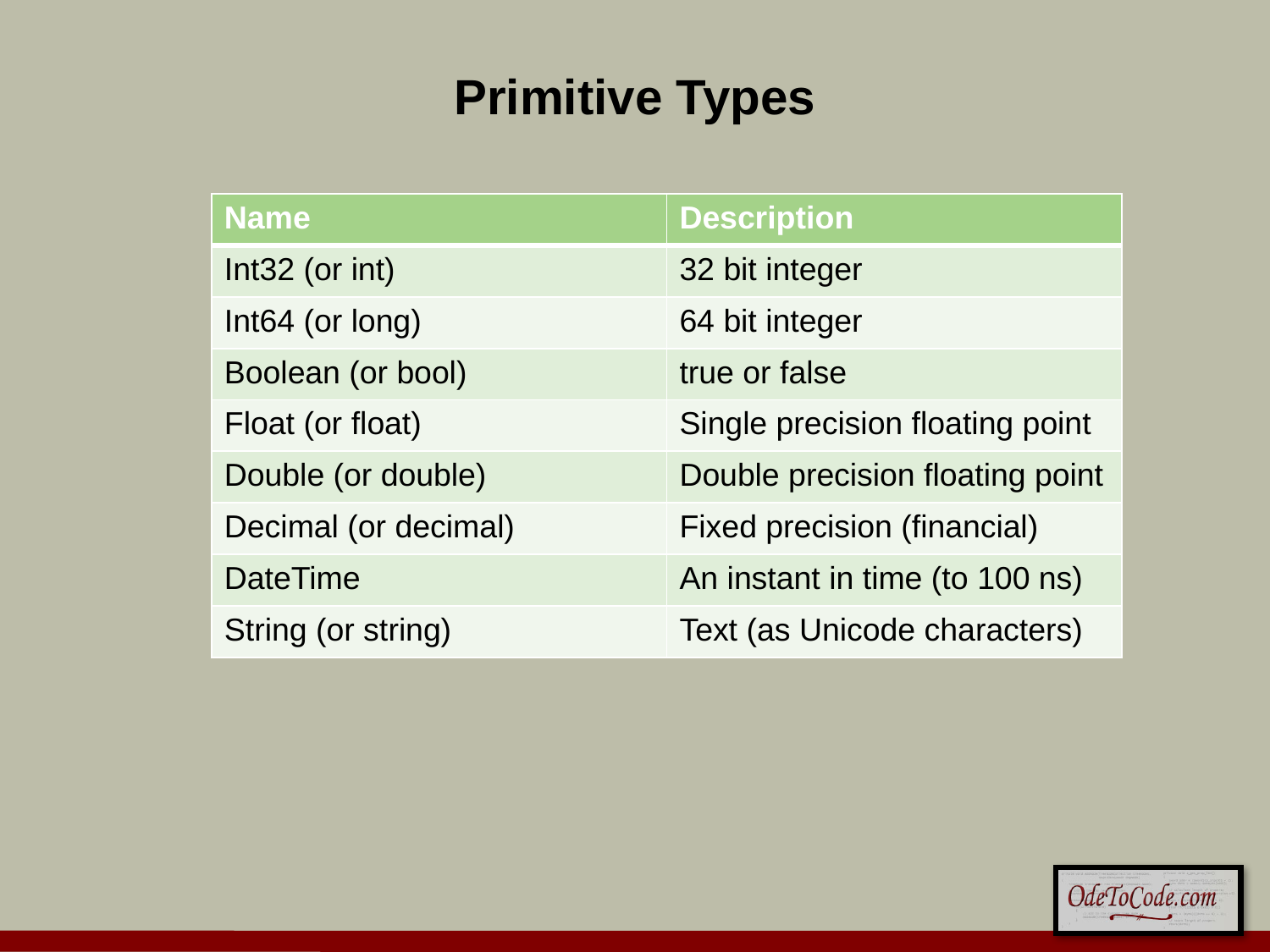

# Primitive Types
| Name | Description |
| --- | --- |
| Int32 (or int) | 32 bit integer |
| Int64 (or long) | 64 bit integer |
| Boolean (or bool) | true or false |
| Float (or float) | Single precision floating point |
| Double (or double) | Double precision floating point |
| Decimal (or decimal) | Fixed precision (financial) |
| DateTime | An instant in time (to 100 ns) |
| String (or string) | Text (as Unicode characters) |